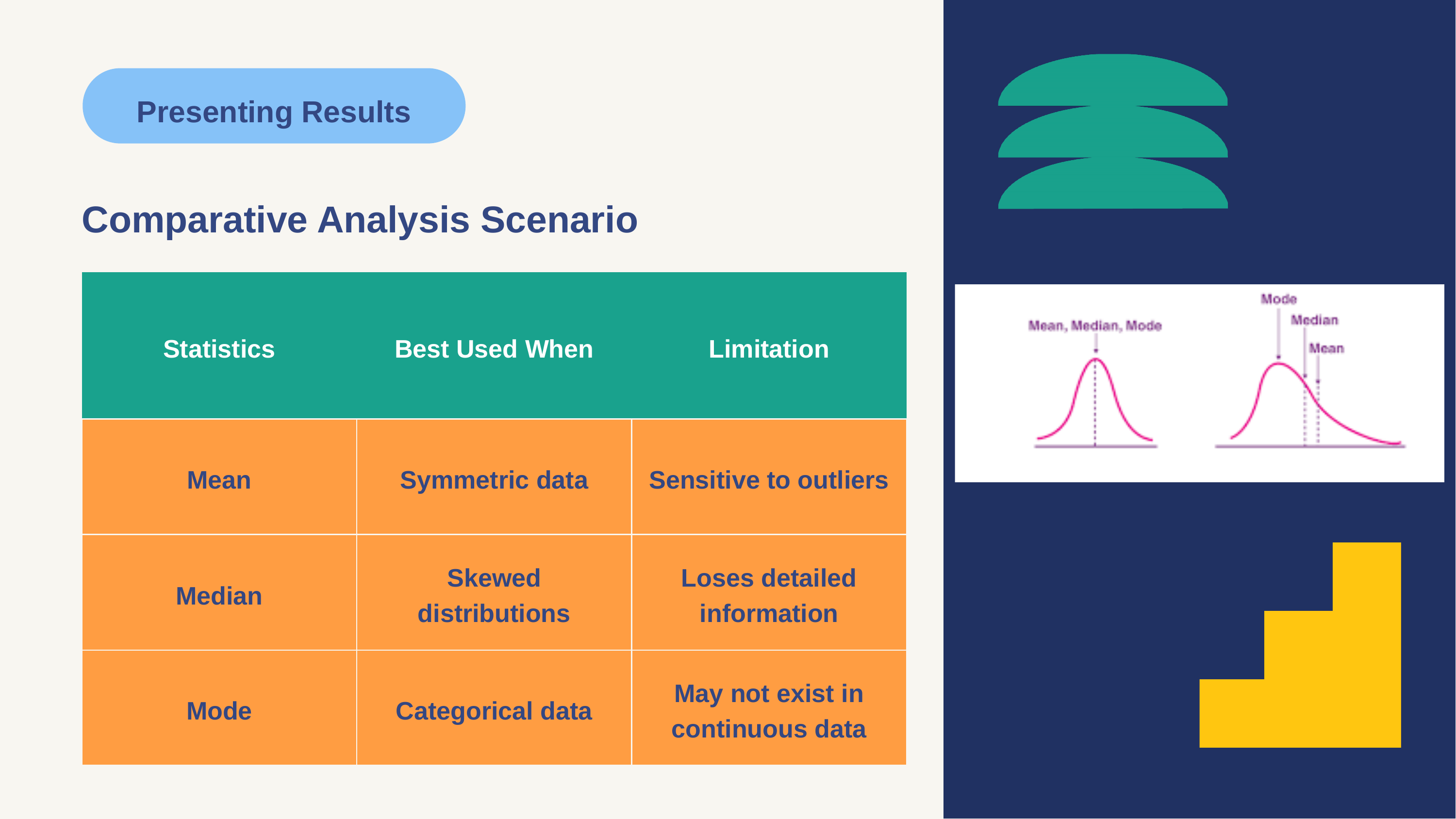

Presenting Results
Comparative Analysis Scenario

| Statistics | Best Used When | Limitation |
| --- | --- | --- |
| Mean | Symmetric data | Sensitive to outliers |
| Median | Skewed distributions | Loses detailed information |
| Mode | Categorical data | May not exist in continuous data |